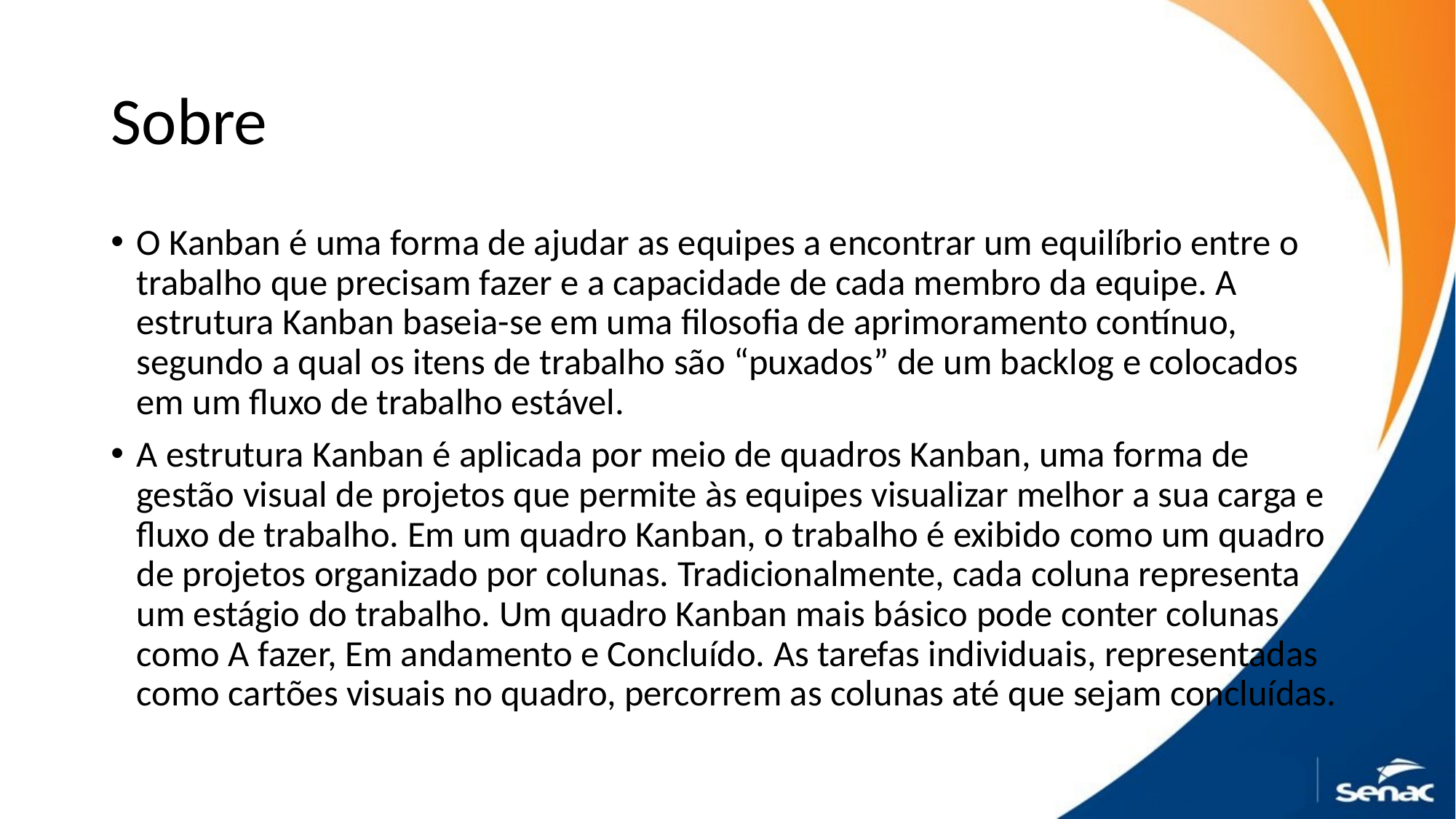

# Sobre
O Kanban é uma forma de ajudar as equipes a encontrar um equilíbrio entre o trabalho que precisam fazer e a capacidade de cada membro da equipe. A estrutura Kanban baseia-se em uma filosofia de aprimoramento contínuo, segundo a qual os itens de trabalho são “puxados” de um backlog e colocados em um fluxo de trabalho estável.
A estrutura Kanban é aplicada por meio de quadros Kanban, uma forma de gestão visual de projetos que permite às equipes visualizar melhor a sua carga e fluxo de trabalho. Em um quadro Kanban, o trabalho é exibido como um quadro de projetos organizado por colunas. Tradicionalmente, cada coluna representa um estágio do trabalho. Um quadro Kanban mais básico pode conter colunas como A fazer, Em andamento e Concluído. As tarefas individuais, representadas como cartões visuais no quadro, percorrem as colunas até que sejam concluídas.